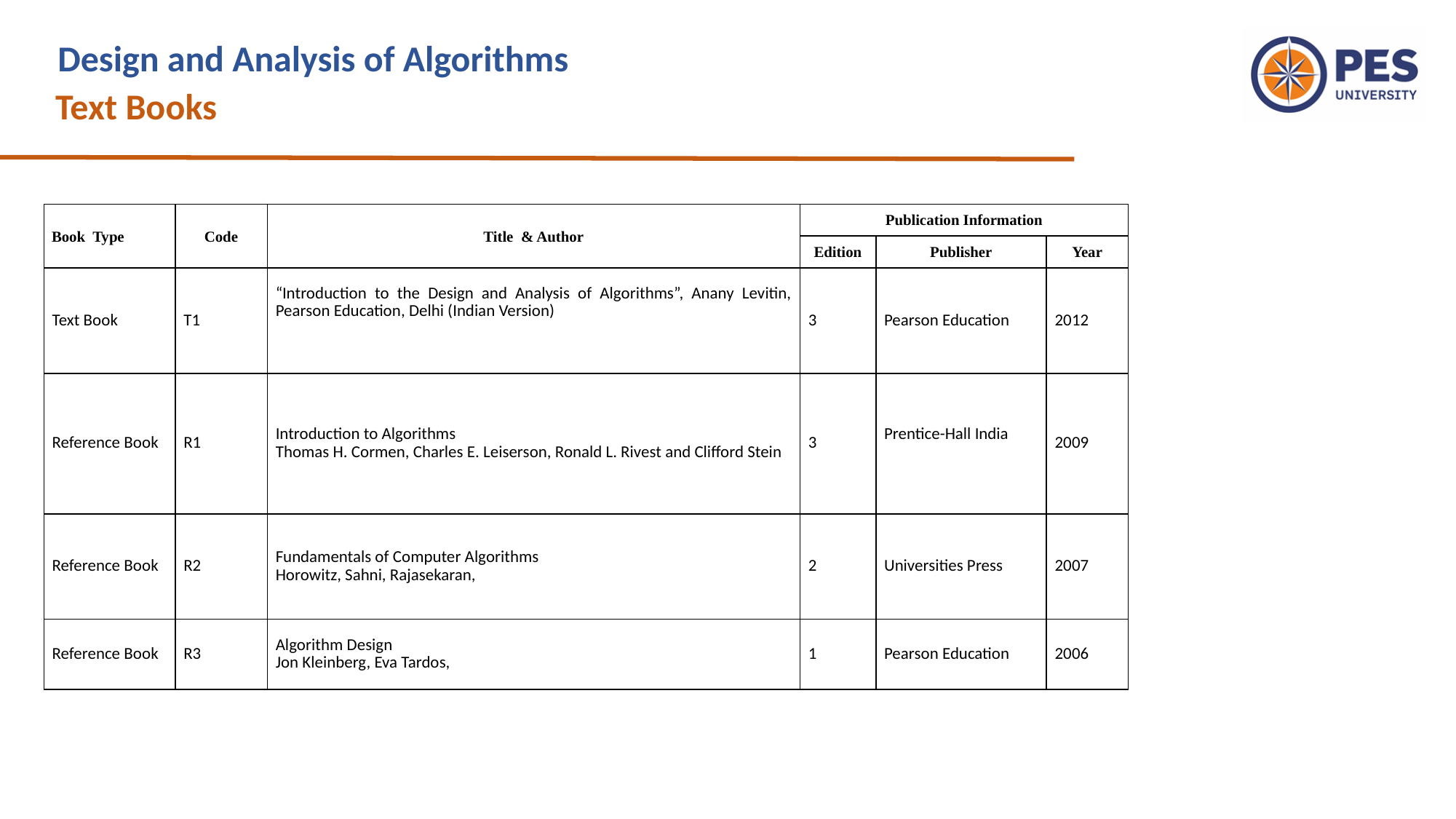

Design and Analysis of Algorithms
Text Books
| Book Type | Code | Title & Author | Publication Information |  |  |
| --- | --- | --- | --- | --- | --- |
|  |  |  | Edition | Publisher | Year |
| Text Book | T1 | “Introduction to the Design and Analysis of Algorithms”, Anany Levitin, Pearson Education, Delhi (Indian Version) | 3 | Pearson Education | 2012 |
| Reference Book | R1 | Introduction to Algorithms Thomas H. Cormen, Charles E. Leiserson, Ronald L. Rivest and Clifford Stein | 3 | Prentice-Hall India | 2009 |
| Reference Book | R2 | Fundamentals of Computer Algorithms Horowitz, Sahni, Rajasekaran, | 2 | Universities Press | 2007 |
| Reference Book | R3 | Algorithm Design Jon Kleinberg, Eva Tardos, | 1 | Pearson Education | 2006 |